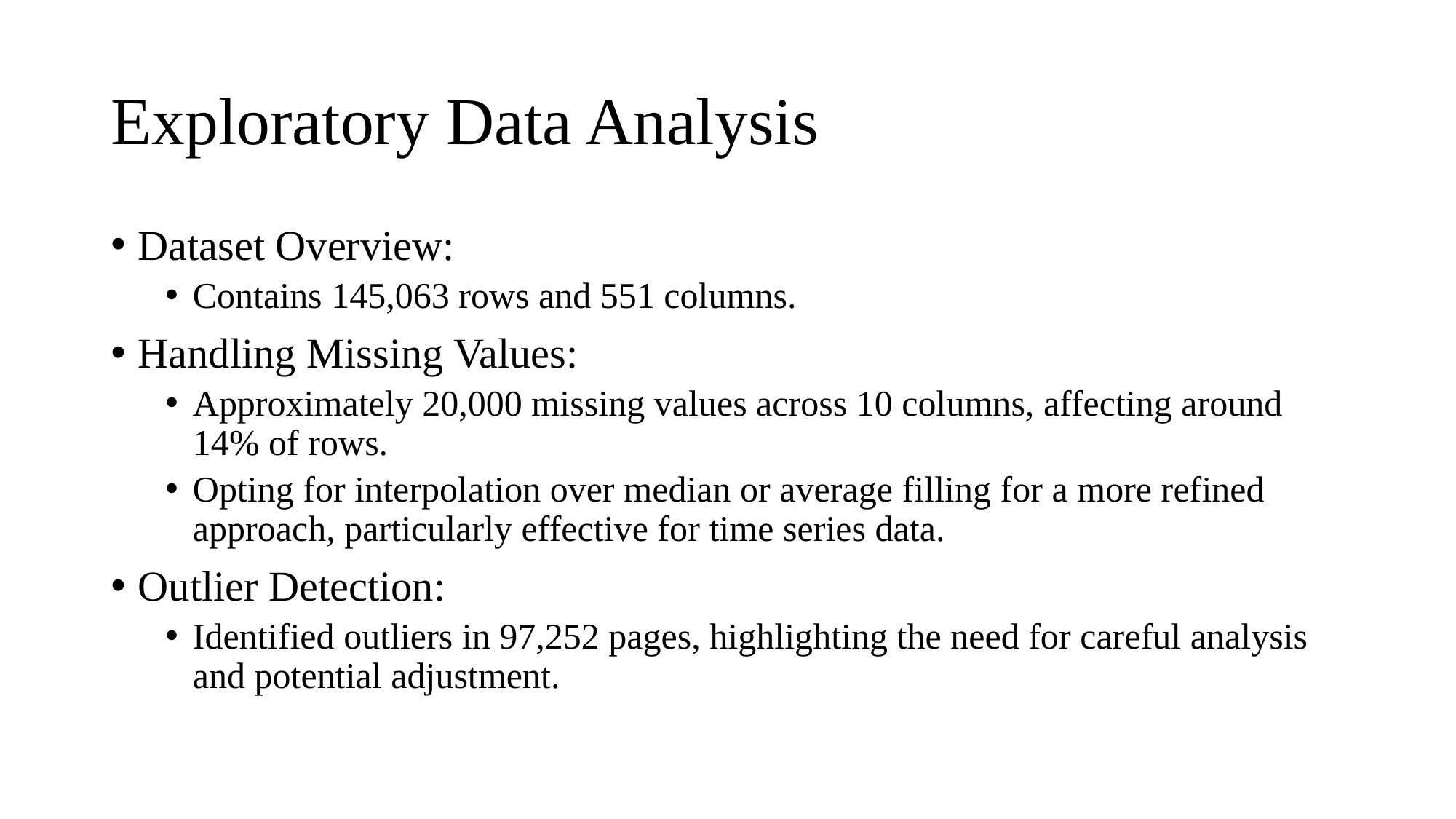

# Exploratory Data Analysis
Dataset Overview:
Contains 145,063 rows and 551 columns.
Handling Missing Values:
Approximately 20,000 missing values across 10 columns, affecting around 14% of rows.
Opting for interpolation over median or average filling for a more refined approach, particularly effective for time series data.
Outlier Detection:
Identified outliers in 97,252 pages, highlighting the need for careful analysis and potential adjustment.